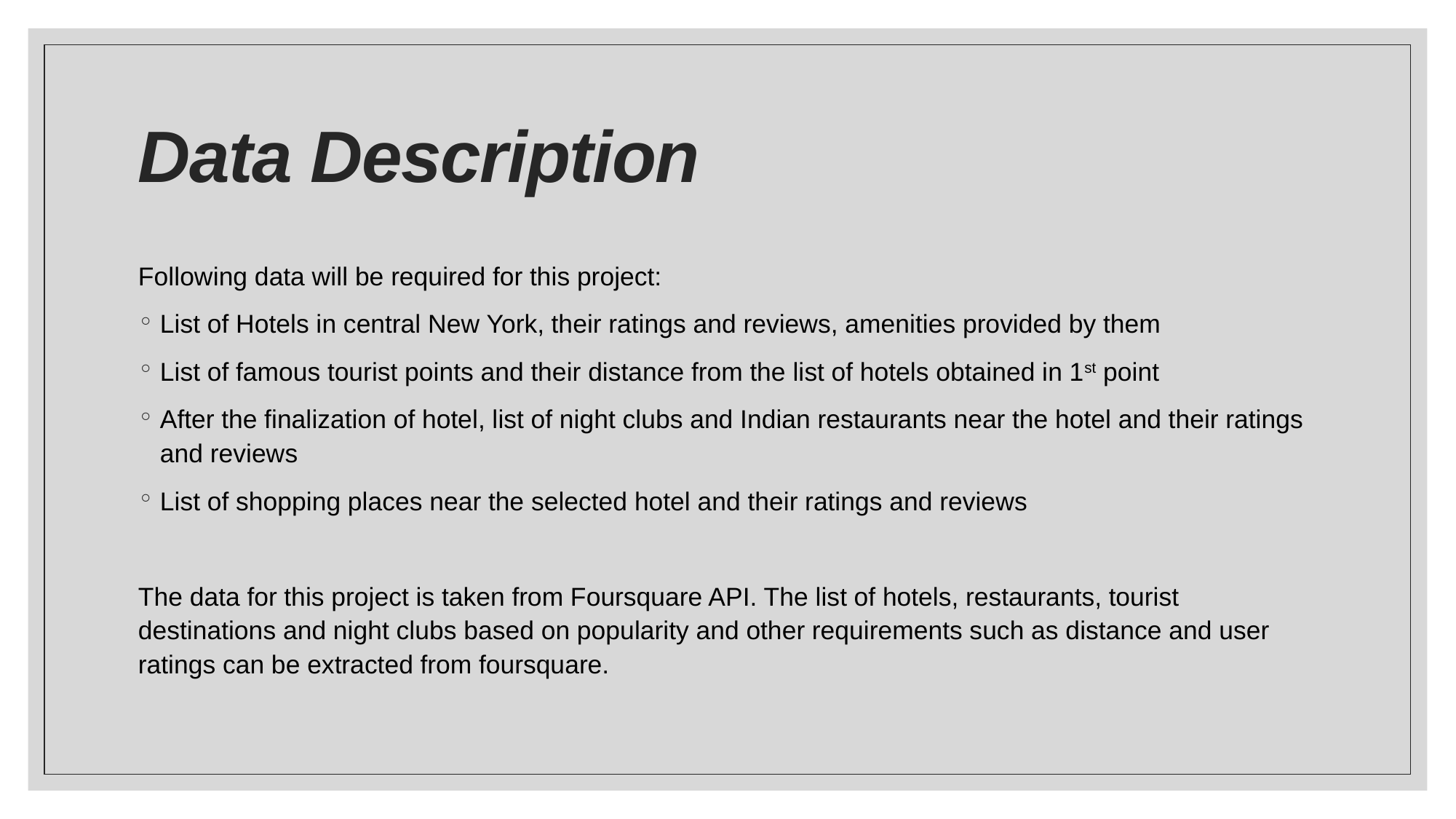

# Data Description
Following data will be required for this project:
List of Hotels in central New York, their ratings and reviews, amenities provided by them
List of famous tourist points and their distance from the list of hotels obtained in 1st point
After the finalization of hotel, list of night clubs and Indian restaurants near the hotel and their ratings and reviews
List of shopping places near the selected hotel and their ratings and reviews

The data for this project is taken from Foursquare API. The list of hotels, restaurants, tourist destinations and night clubs based on popularity and other requirements such as distance and user ratings can be extracted from foursquare.